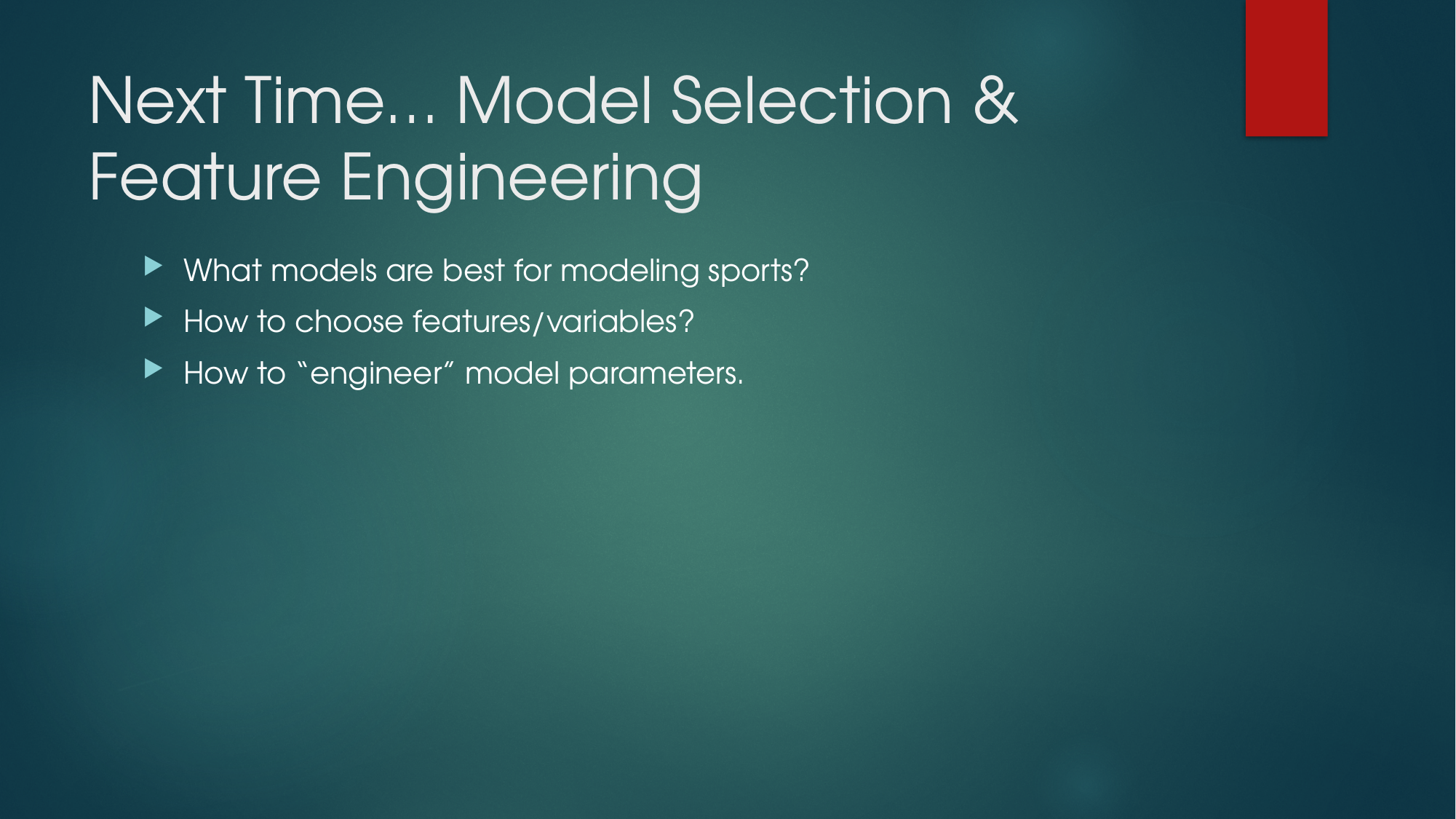

# Next Time… Model Selection & Feature Engineering
What models are best for modeling sports?
How to choose features/variables?
How to “engineer” model parameters.